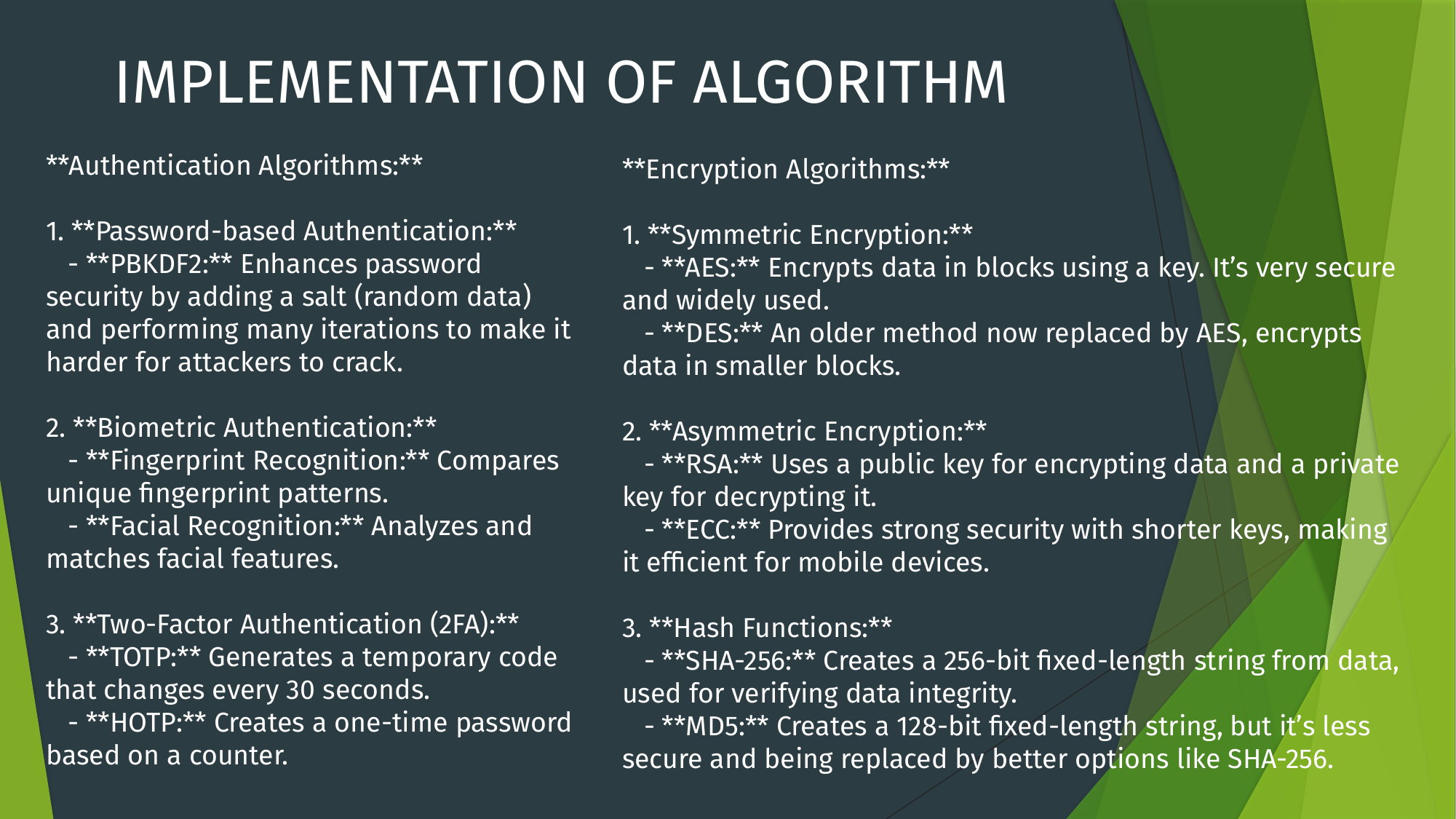

IMPLEMENTATION OF ALGORITHM
**Authentication Algorithms:**

1. **Password-based Authentication:**
   - **PBKDF2:** Enhances password security by adding a salt (random data) and performing many iterations to make it harder for attackers to crack.

2. **Biometric Authentication:**
   - **Fingerprint Recognition:** Compares unique fingerprint patterns.
   - **Facial Recognition:** Analyzes and matches facial features.

3. **Two-Factor Authentication (2FA):**
   - **TOTP:** Generates a temporary code that changes every 30 seconds.
   - **HOTP:** Creates a one-time password based on a counter.
**Encryption Algorithms:**

1. **Symmetric Encryption:**
   - **AES:** Encrypts data in blocks using a key. It’s very secure and widely used.
   - **DES:** An older method now replaced by AES, encrypts data in smaller blocks.

2. **Asymmetric Encryption:**
   - **RSA:** Uses a public key for encrypting data and a private key for decrypting it.
   - **ECC:** Provides strong security with shorter keys, making it efficient for mobile devices.

3. **Hash Functions:**
   - **SHA-256:** Creates a 256-bit fixed-length string from data, used for verifying data integrity.
   - **MD5:** Creates a 128-bit fixed-length string, but it’s less secure and being replaced by better options like SHA-256.